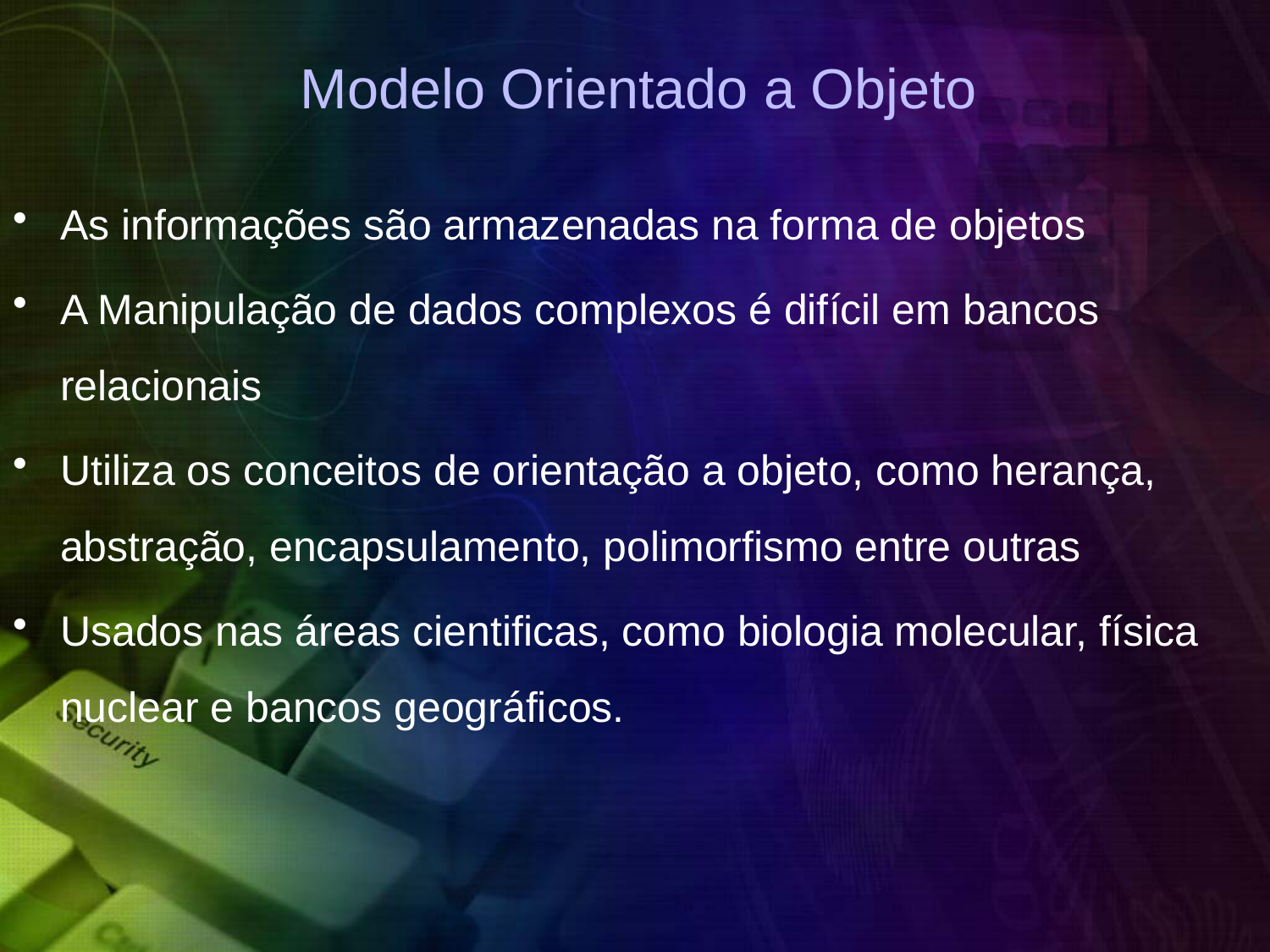

# Modelo Orientado a Objeto
As informações são armazenadas na forma de objetos
A Manipulação de dados complexos é difícil em bancos relacionais
Utiliza os conceitos de orientação a objeto, como herança, abstração, encapsulamento, polimorfismo entre outras
Usados nas áreas cientificas, como biologia molecular, física nuclear e bancos geográficos.